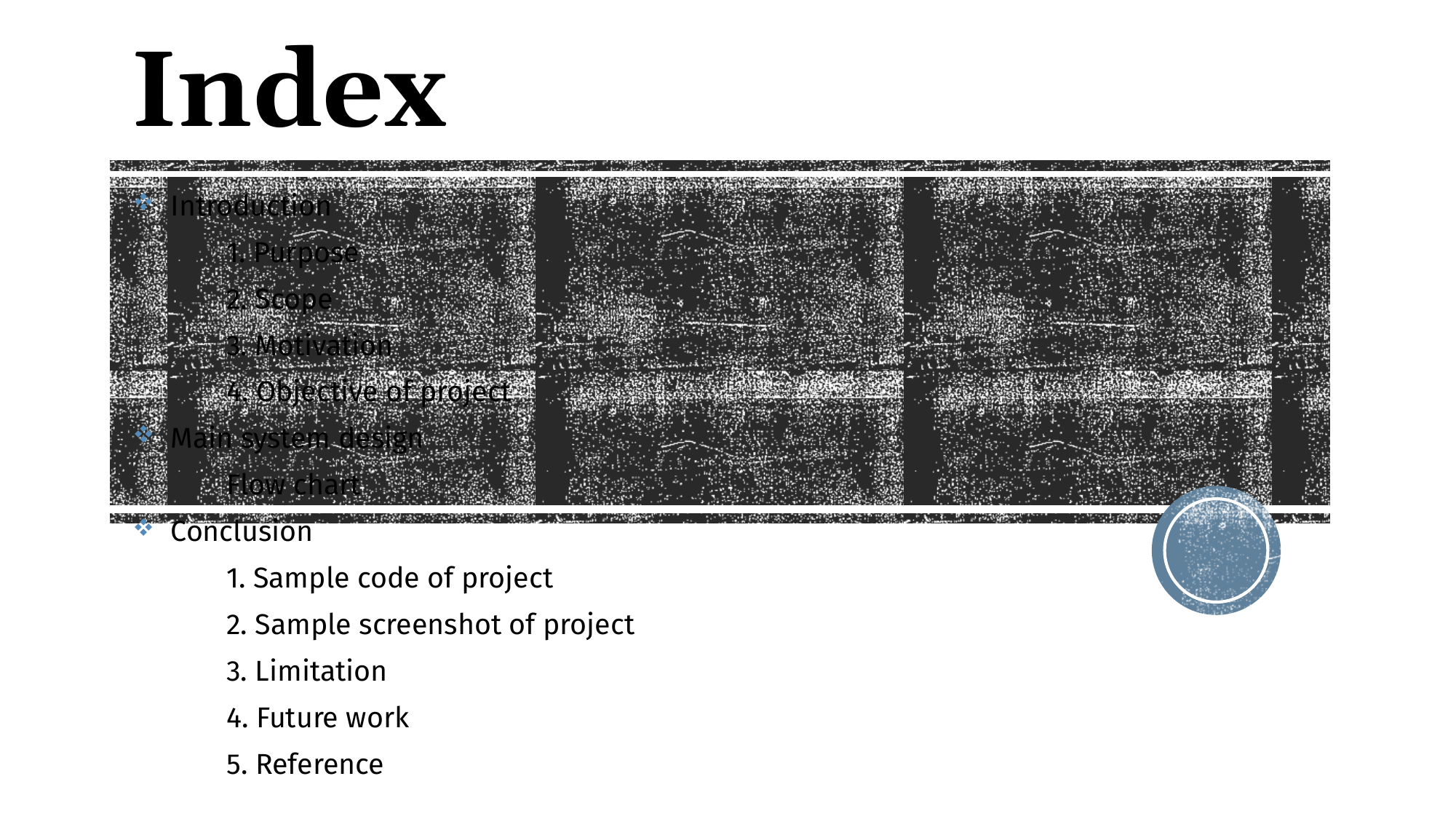

# Index
Introduction
		1. Purpose
		2. Scope
		3. Motivation
		4. Objective of project
Main system design
     		Flow chart
Conclusion
		1. Sample code of project
		2. Sample screenshot of project
		3. Limitation
		4. Future work
		5. Reference